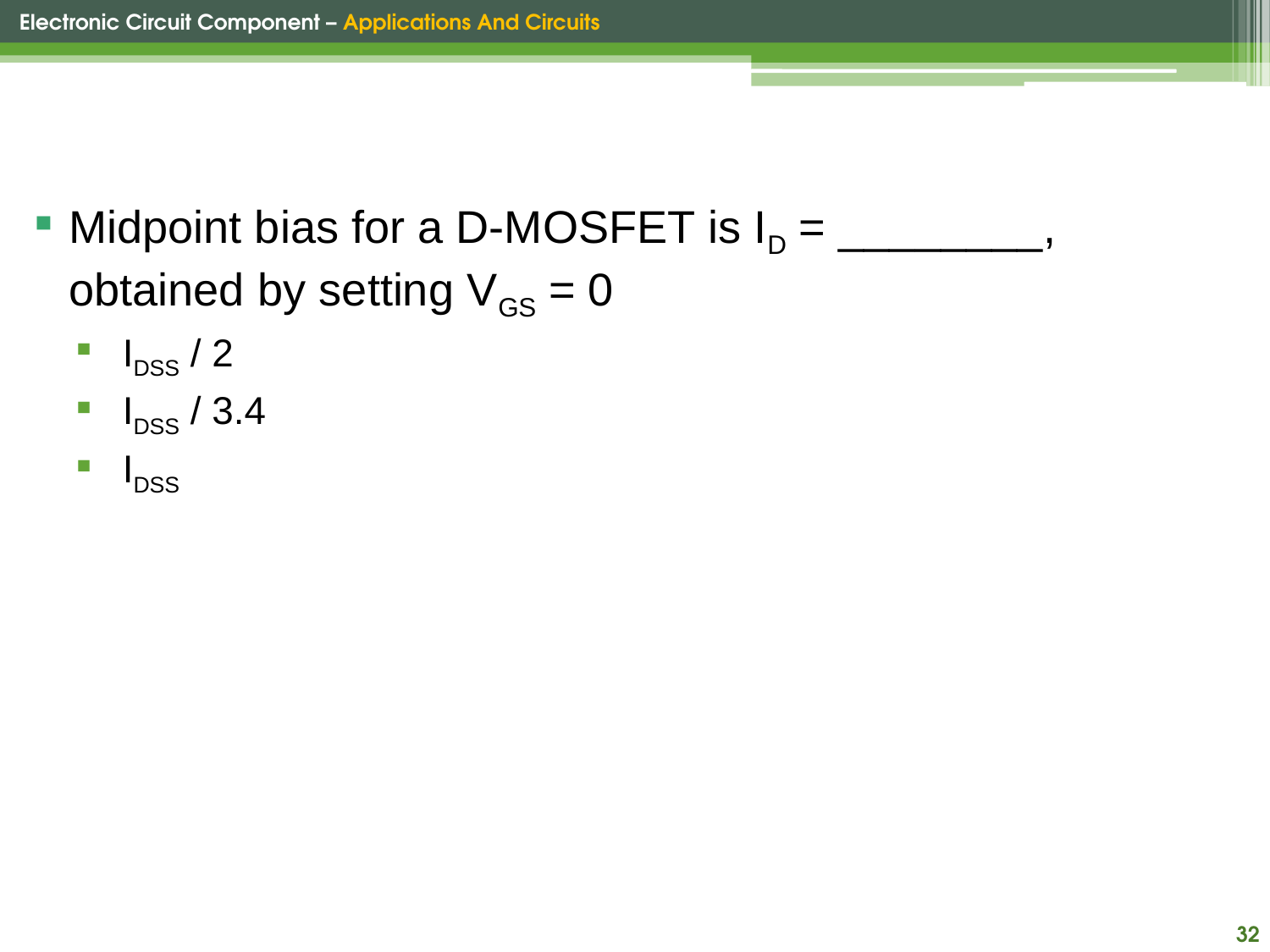

#
Midpoint bias for a D-MOSFET is ID = ________, obtained by setting VGS = 0
IDSS / 2
IDSS / 3.4
IDSS